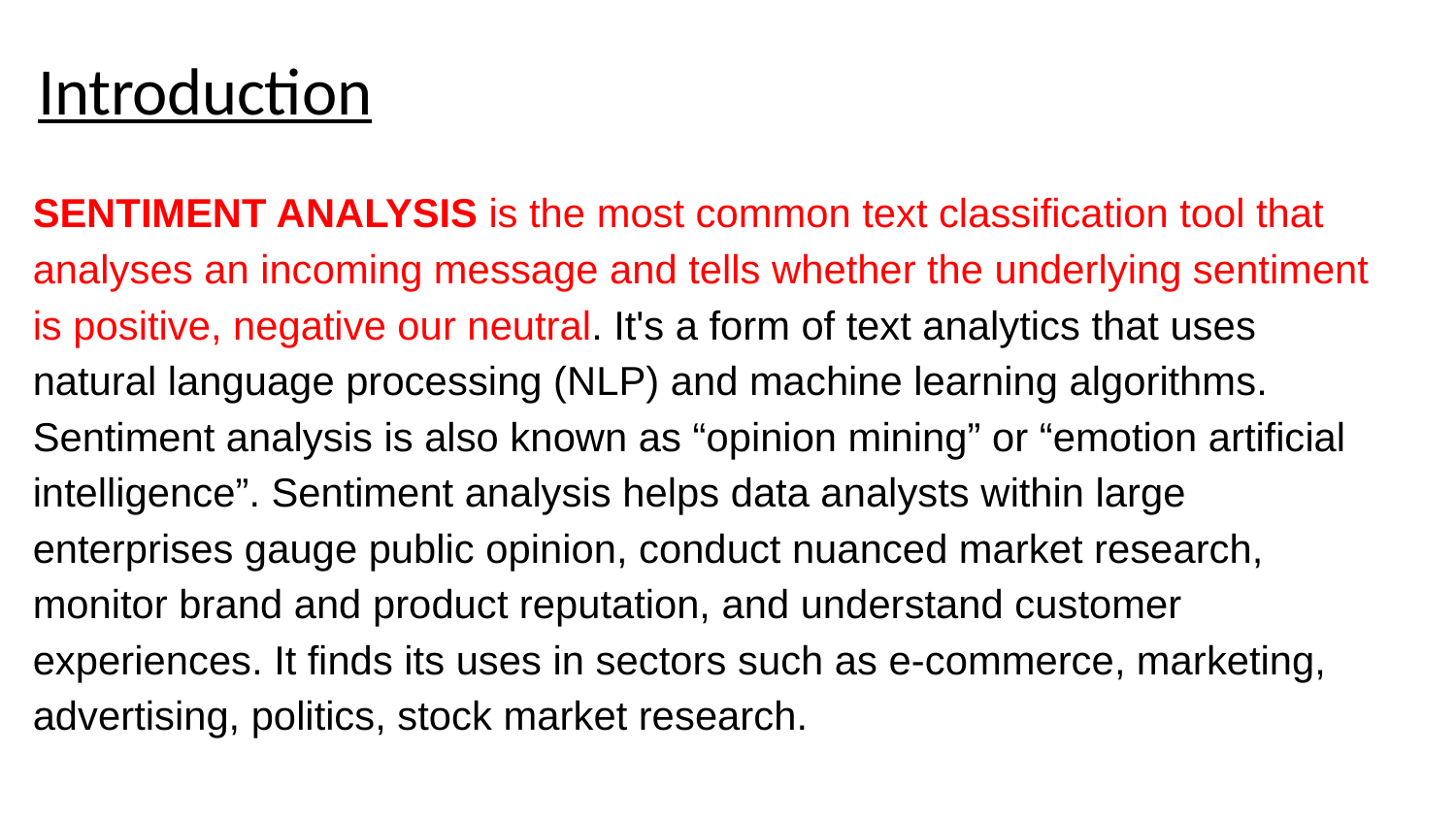

# Introduction
SENTIMENT ANALYSIS is the most common text classification tool that analyses an incoming message and tells whether the underlying sentiment is positive, negative our neutral. It's a form of text analytics that uses natural language processing (NLP) and machine learning algorithms. Sentiment analysis is also known as “opinion mining” or “emotion artificial intelligence”. Sentiment analysis helps data analysts within large enterprises gauge public opinion, conduct nuanced market research, monitor brand and product reputation, and understand customer experiences. It finds its uses in sectors such as e-commerce, marketing, advertising, politics, stock market research.